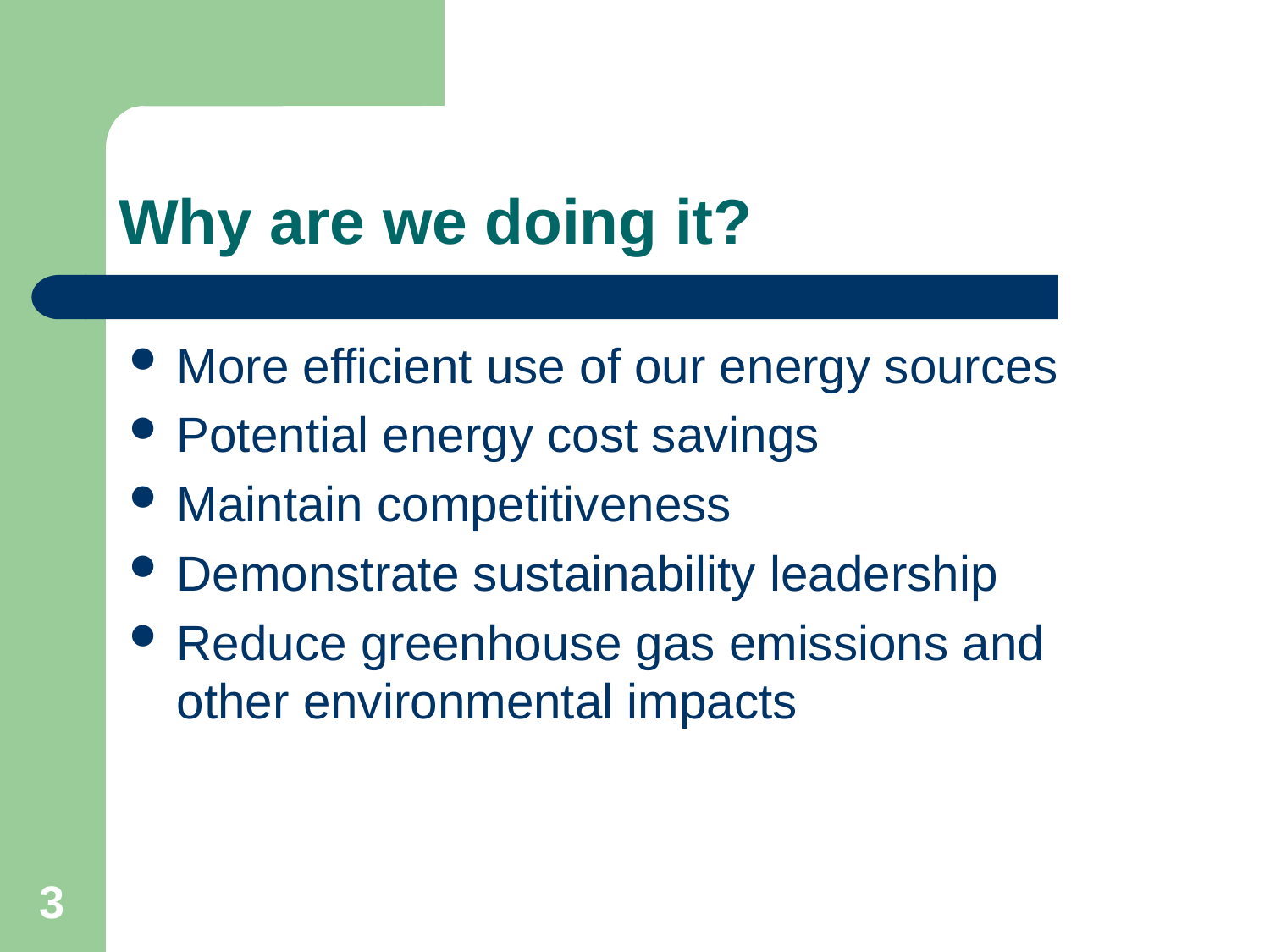

# Why are we doing it?
More efficient use of our energy sources
Potential energy cost savings
Maintain competitiveness
Demonstrate sustainability leadership
Reduce greenhouse gas emissions and other environmental impacts

3